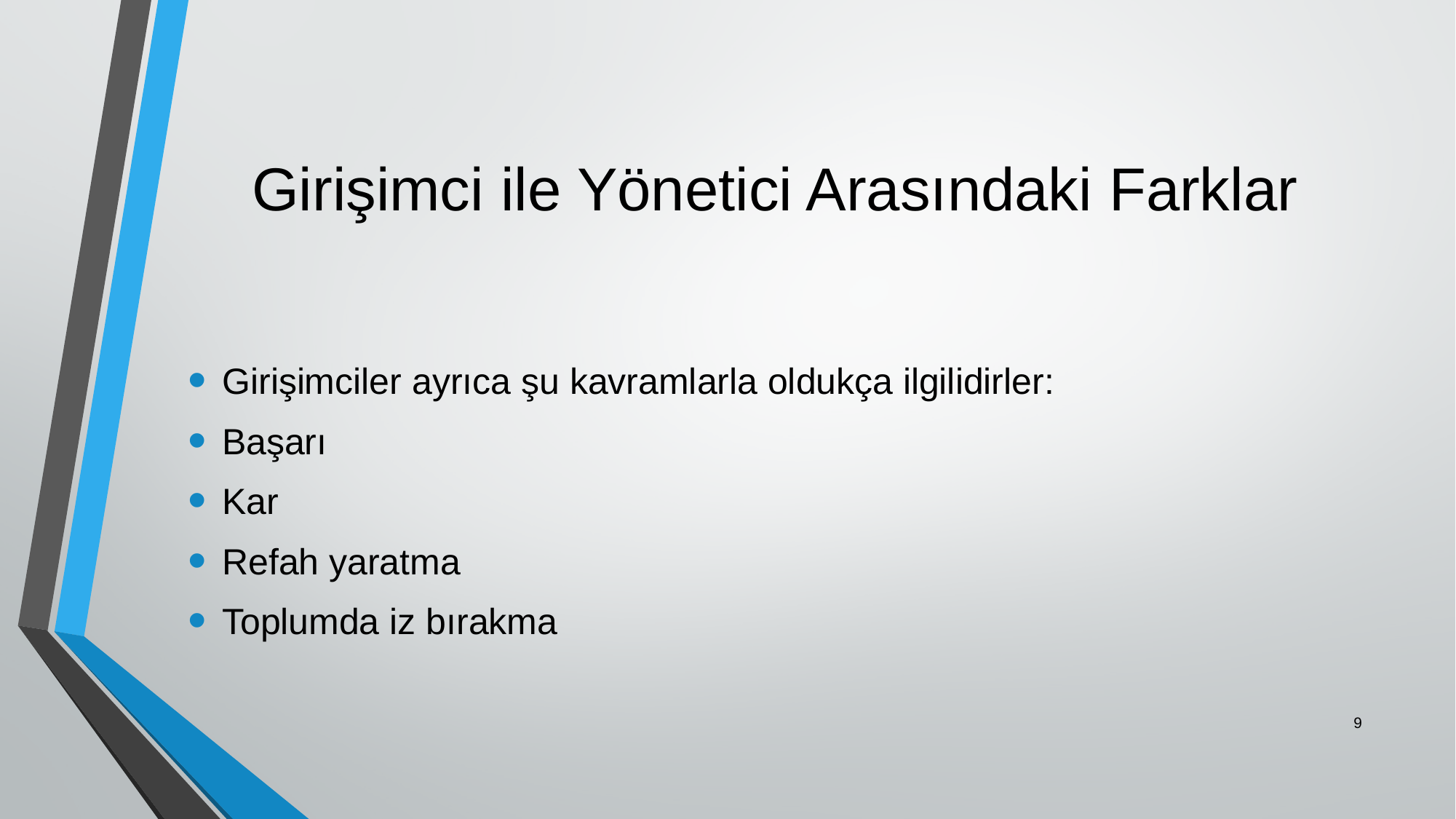

# Girişimci ile Yönetici Arasındaki Farklar
Girişimciler ayrıca şu kavramlarla oldukça ilgilidirler:
Başarı
Kar
Refah yaratma
Toplumda iz bırakma
9